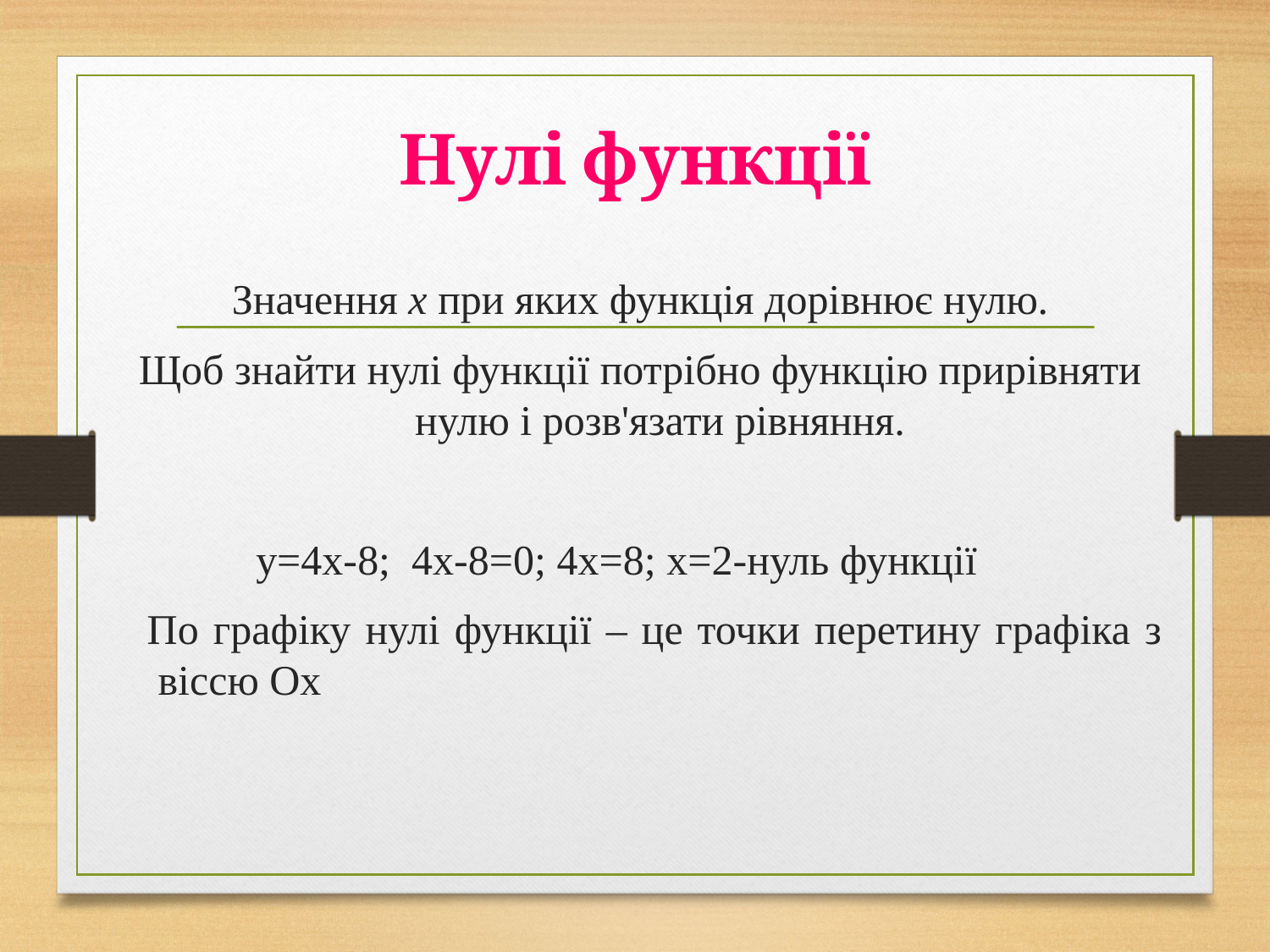

# Нулі функції
Значення х при яких функція дорівнює нулю.
Щоб знайти нулі функції потрібно функцію прирівняти нулю і розв'язати рівняння.

             у=4х-8;  4х-8=0; 4х=8; х=2-нуль функції
  По графіку нулі функції – це точки перетину графіка з віссю Ох